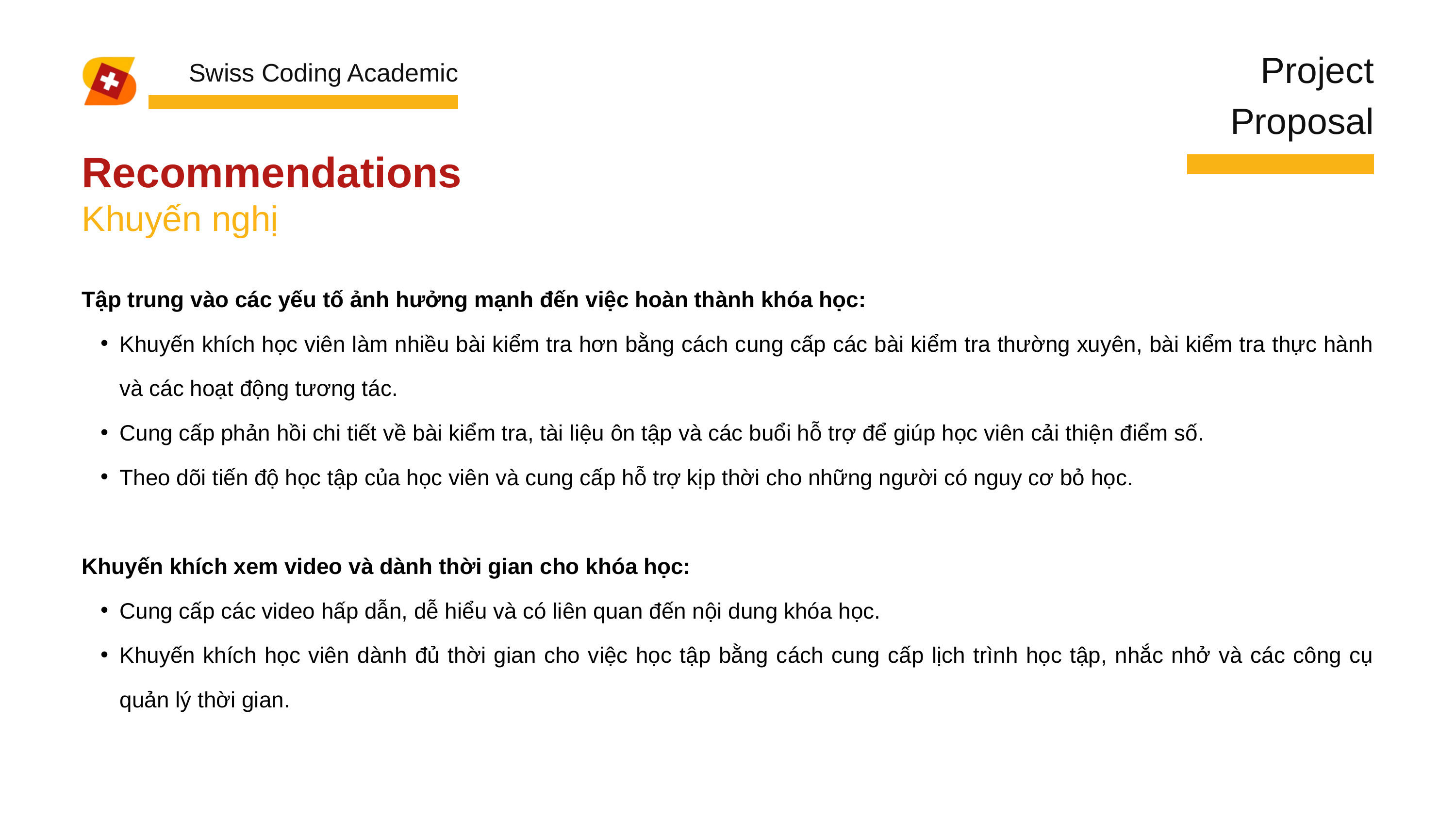

Project Proposal

Swiss Coding Academic

Recommendations

Khuyến nghị
Tập trung vào các yếu tố ảnh hưởng mạnh đến việc hoàn thành khóa học:
Khuyến khích học viên làm nhiều bài kiểm tra hơn bằng cách cung cấp các bài kiểm tra thường xuyên, bài kiểm tra thực hành và các hoạt động tương tác.
Cung cấp phản hồi chi tiết về bài kiểm tra, tài liệu ôn tập và các buổi hỗ trợ để giúp học viên cải thiện điểm số.
Theo dõi tiến độ học tập của học viên và cung cấp hỗ trợ kịp thời cho những người có nguy cơ bỏ học.

Khuyến khích xem video và dành thời gian cho khóa học:
Cung cấp các video hấp dẫn, dễ hiểu và có liên quan đến nội dung khóa học.
Khuyến khích học viên dành đủ thời gian cho việc học tập bằng cách cung cấp lịch trình học tập, nhắc nhở và các công cụ quản lý thời gian.